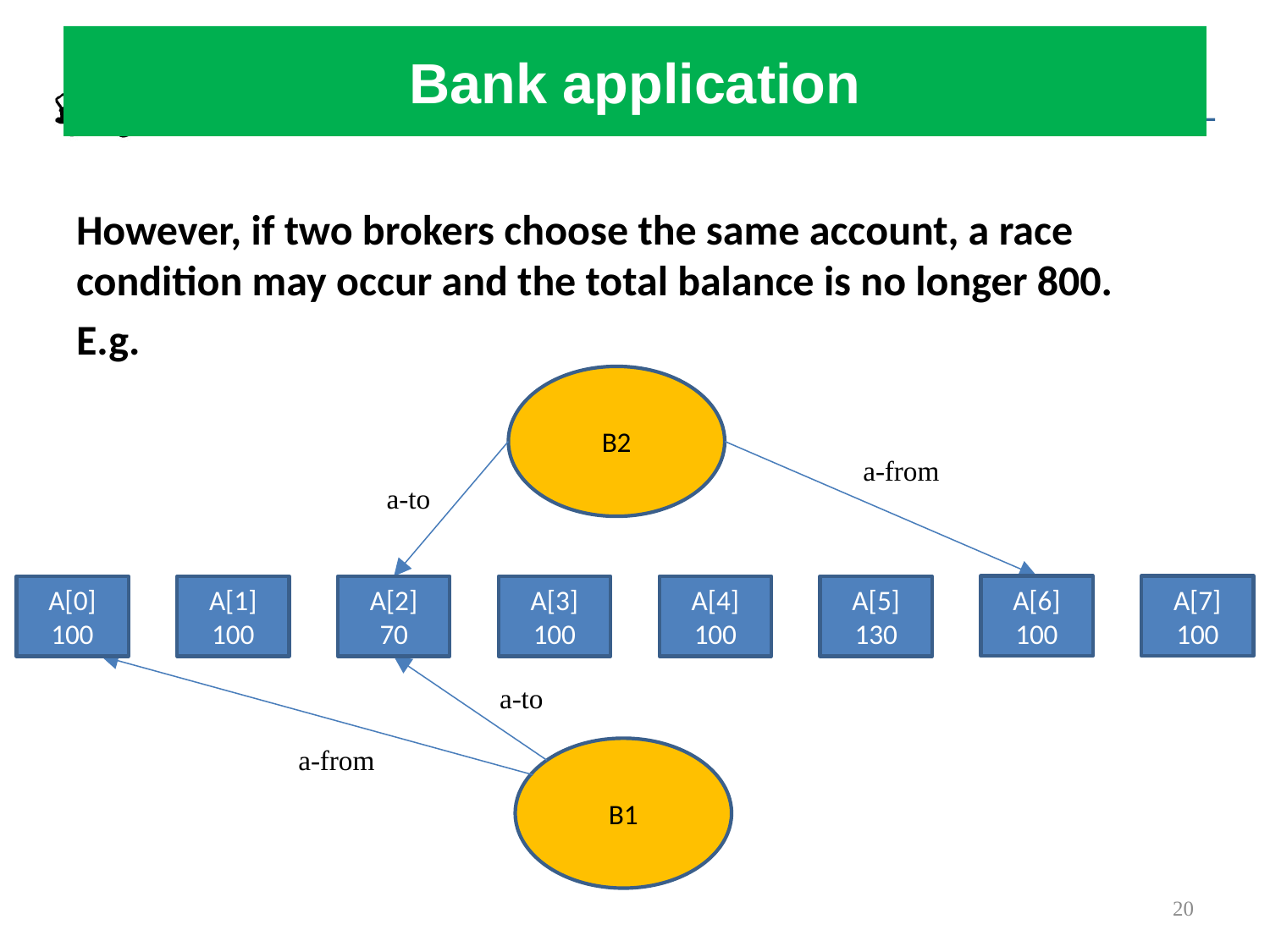

# Bank application
However, if two brokers choose the same account, a race condition may occur and the total balance is no longer 800.
E.g.
B2
a-from
a-to
A[6]
100
A[7]
100
A[0]
100
A[1]
100
A[2]
70
A[3]
100
A[4]
100
A[5]
130
a-to
a-from
B1
20